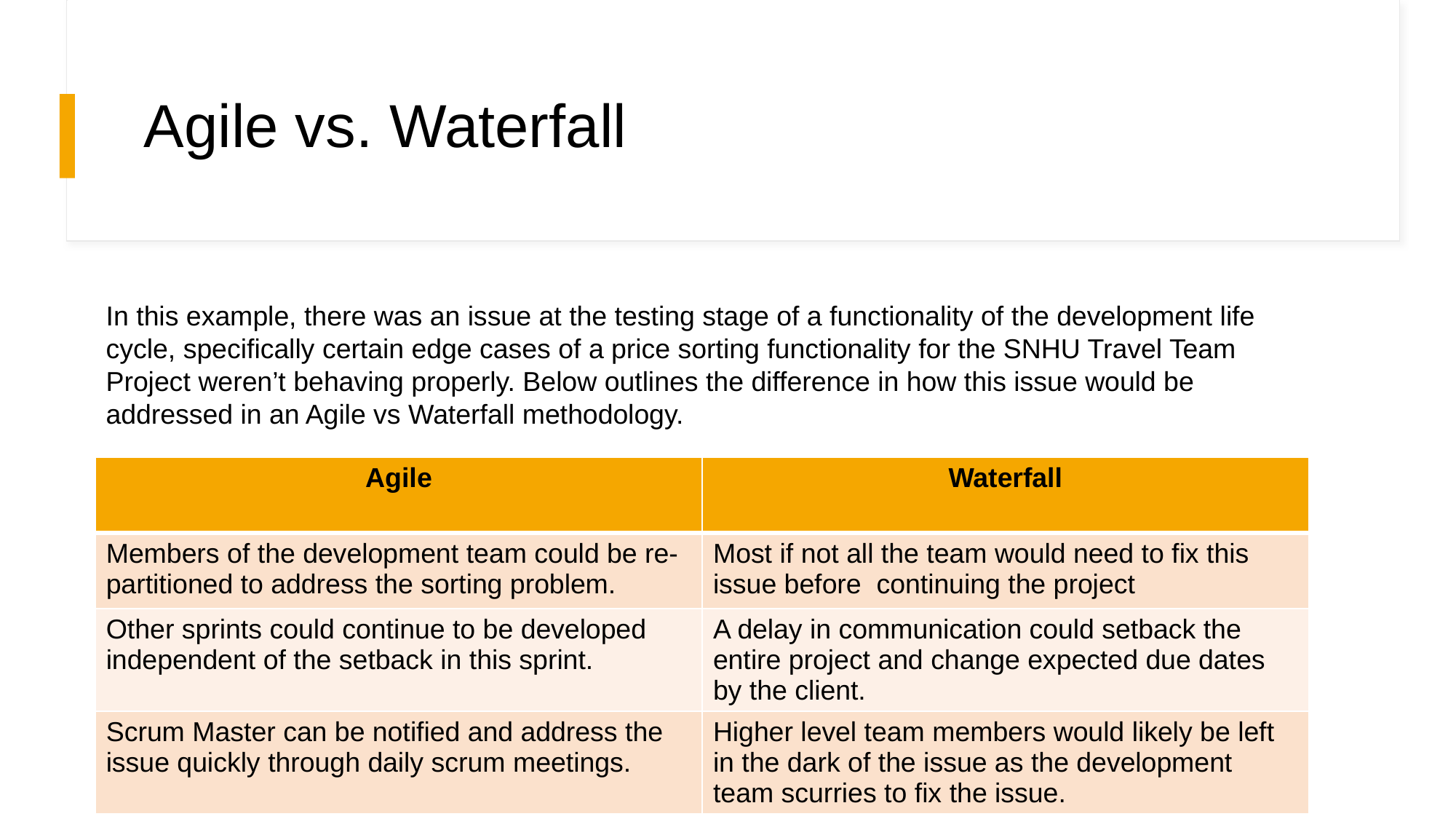

# Agile vs. Waterfall
In this example, there was an issue at the testing stage of a functionality of the development life cycle, specifically certain edge cases of a price sorting functionality for the SNHU Travel Team Project weren’t behaving properly. Below outlines the difference in how this issue would be addressed in an Agile vs Waterfall methodology.
| Agile | Waterfall |
| --- | --- |
| Members of the development team could be re-partitioned to address the sorting problem. | Most if not all the team would need to fix this issue before continuing the project |
| Other sprints could continue to be developed independent of the setback in this sprint. | A delay in communication could setback the entire project and change expected due dates by the client. |
| Scrum Master can be notified and address the issue quickly through daily scrum meetings. | Higher level team members would likely be left in the dark of the issue as the development team scurries to fix the issue. |